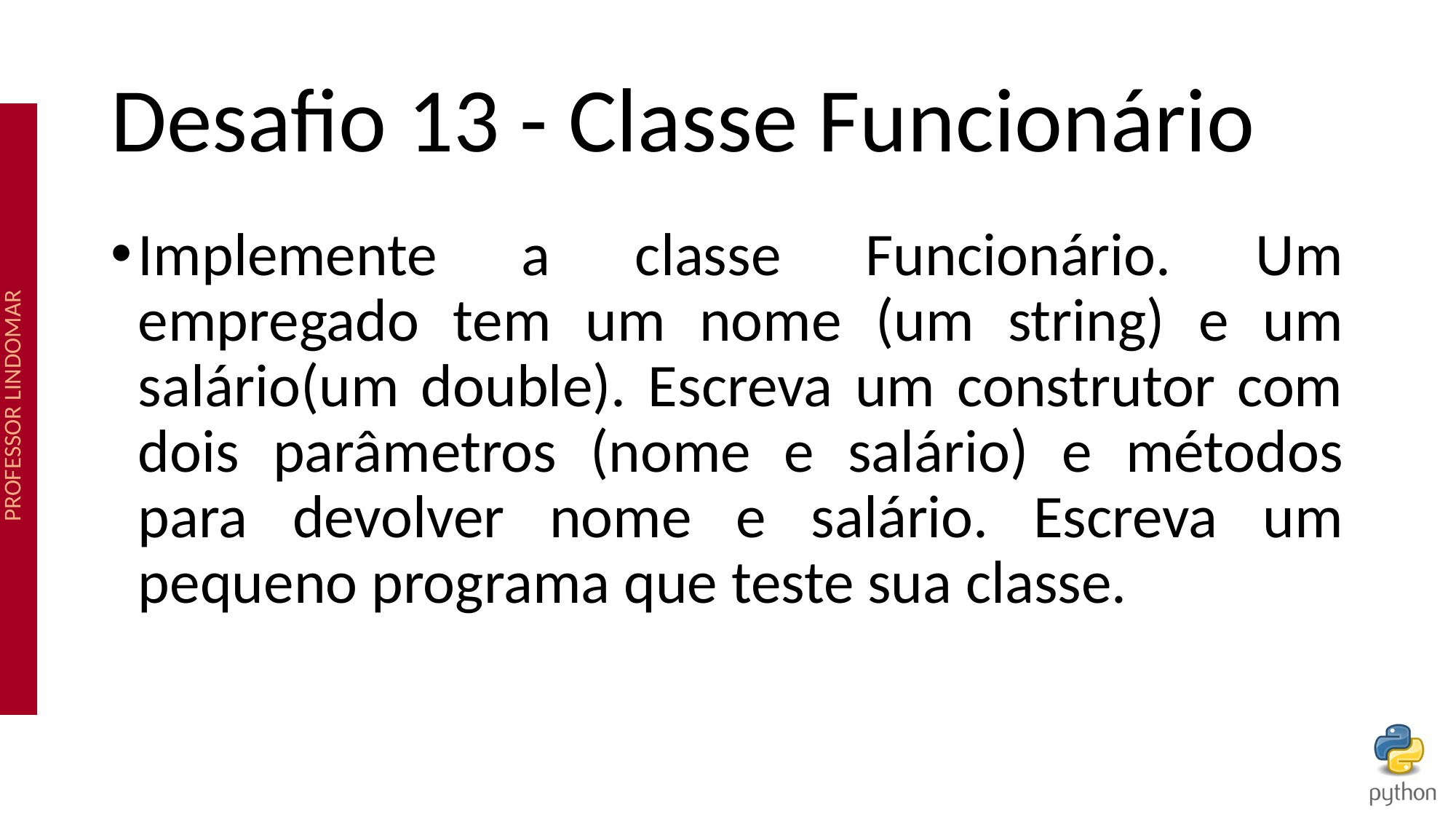

# Desafio 13 - Classe Funcionário
Implemente a classe Funcionário. Um empregado tem um nome (um string) e um salário(um double). Escreva um construtor com dois parâmetros (nome e salário) e métodos para devolver nome e salário. Escreva um pequeno programa que teste sua classe.

107